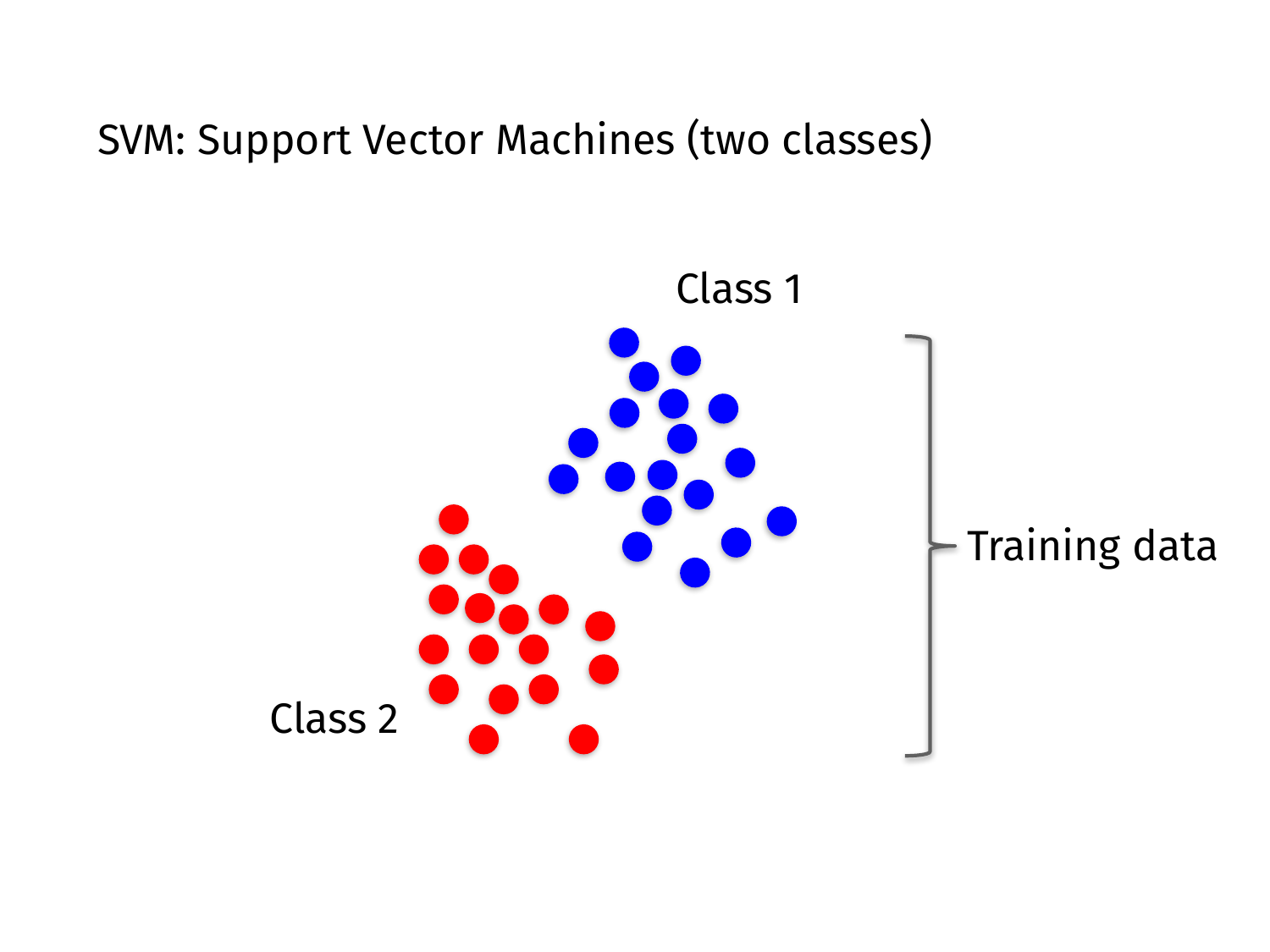

SVM: Support Vector Machines (two classes)
Class 1

Training data
Class 2